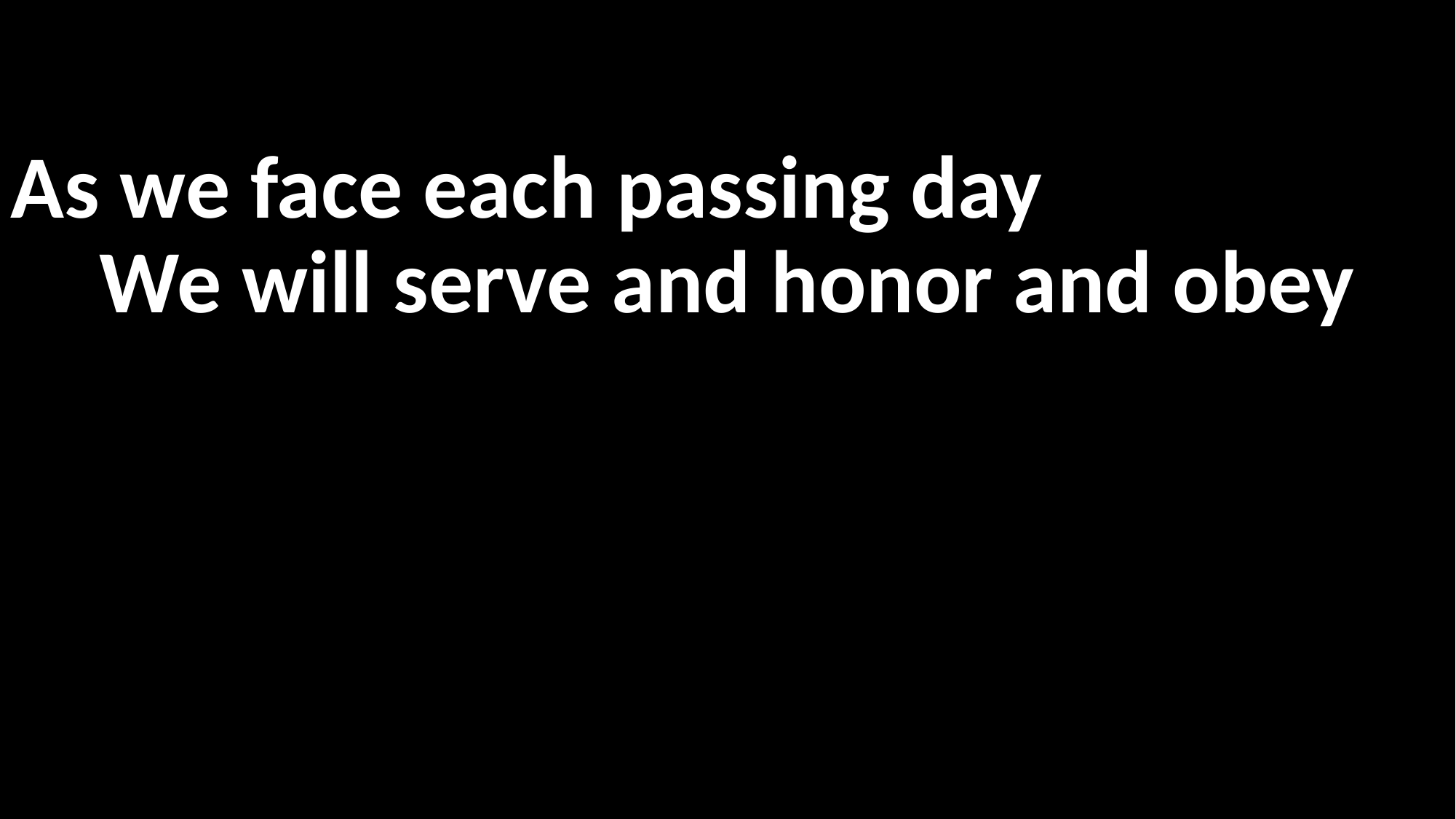

As we face each passing day
We will serve and honor and obey